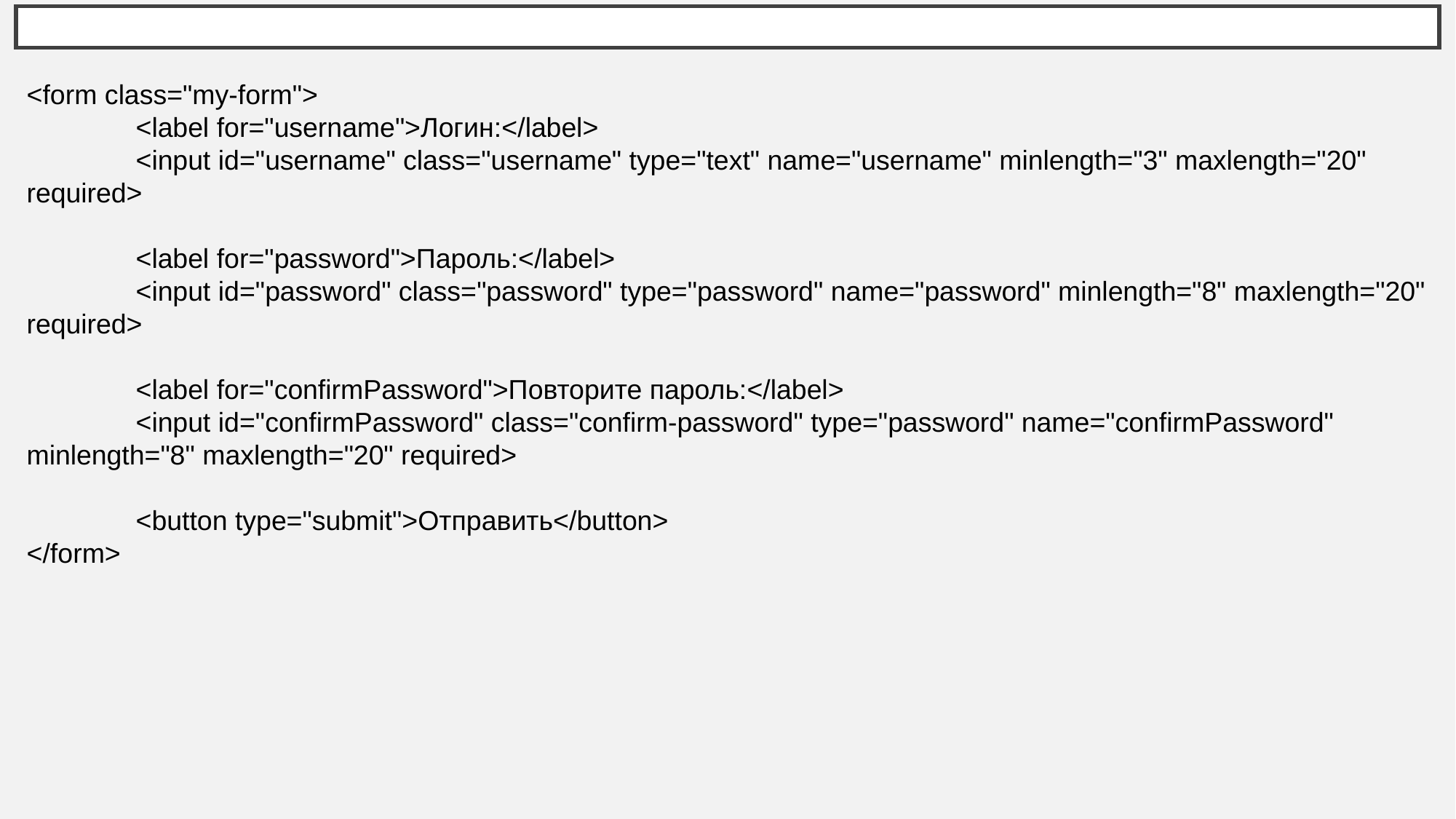

# Валидация на стороне клиента
<form class="my-form">
	<label for="username">Логин:</label>
	<input id="username" class="username" type="text" name="username" minlength="3" maxlength="20" required>

	<label for="password">Пароль:</label>
	<input id="password" class="password" type="password" name="password" minlength="8" maxlength="20" required>

	<label for="confirmPassword">Повторите пароль:</label>
	<input id="confirmPassword" class="confirm-password" type="password" name="confirmPassword" minlength="8" maxlength="20" required>

	<button type="submit">Отправить</button>
</form>